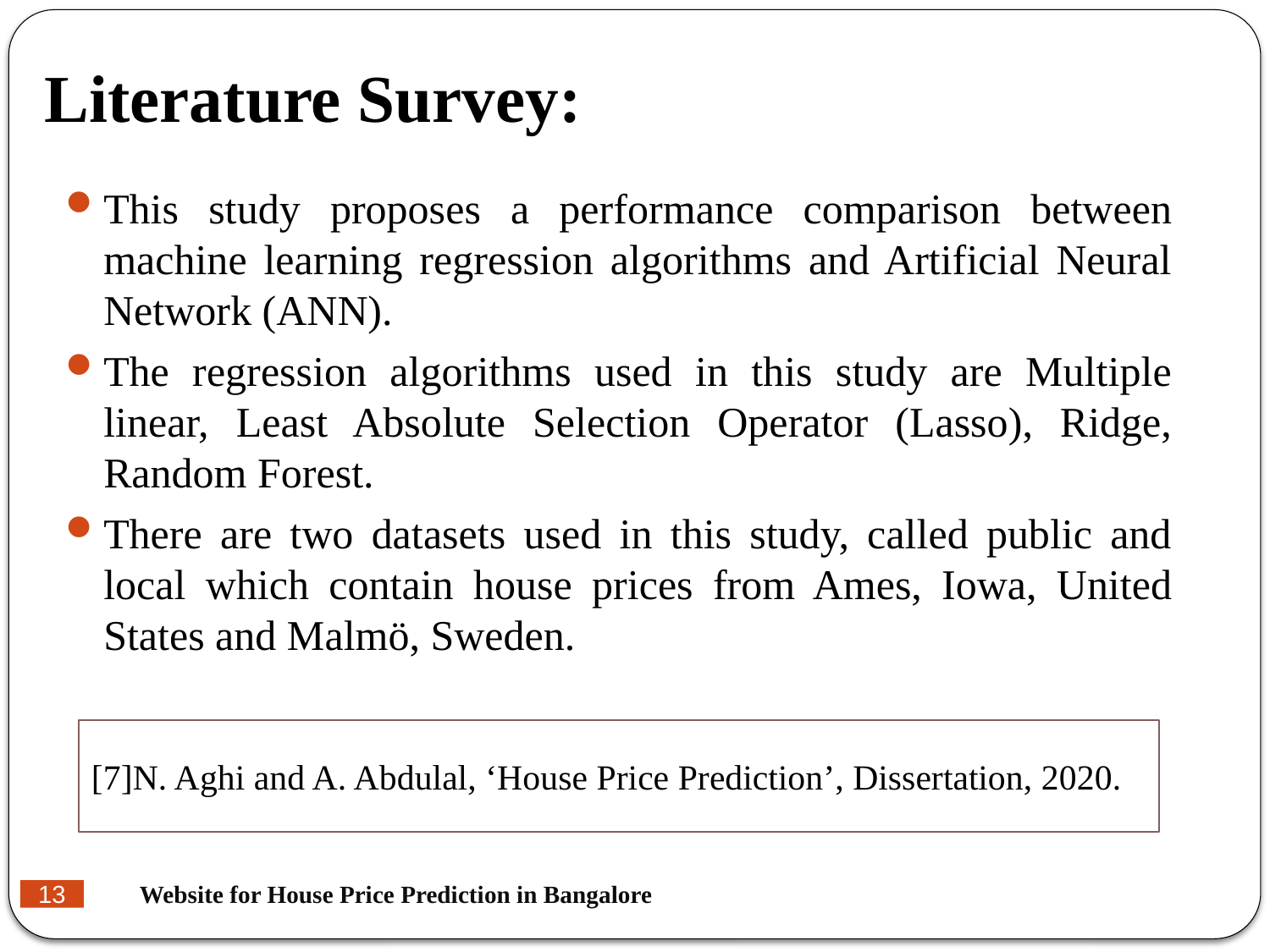

# Literature Survey:
This study proposes a performance comparison between machine learning regression algorithms and Artificial Neural Network (ANN).
The regression algorithms used in this study are Multiple linear, Least Absolute Selection Operator (Lasso), Ridge, Random Forest.
There are two datasets used in this study, called public and local which contain house prices from Ames, Iowa, United States and Malmö, Sweden.

[7]N. Aghi and A. Abdulal, ‘House Price Prediction’, Dissertation, 2020.
Website for House Price Prediction in Bangalore
13